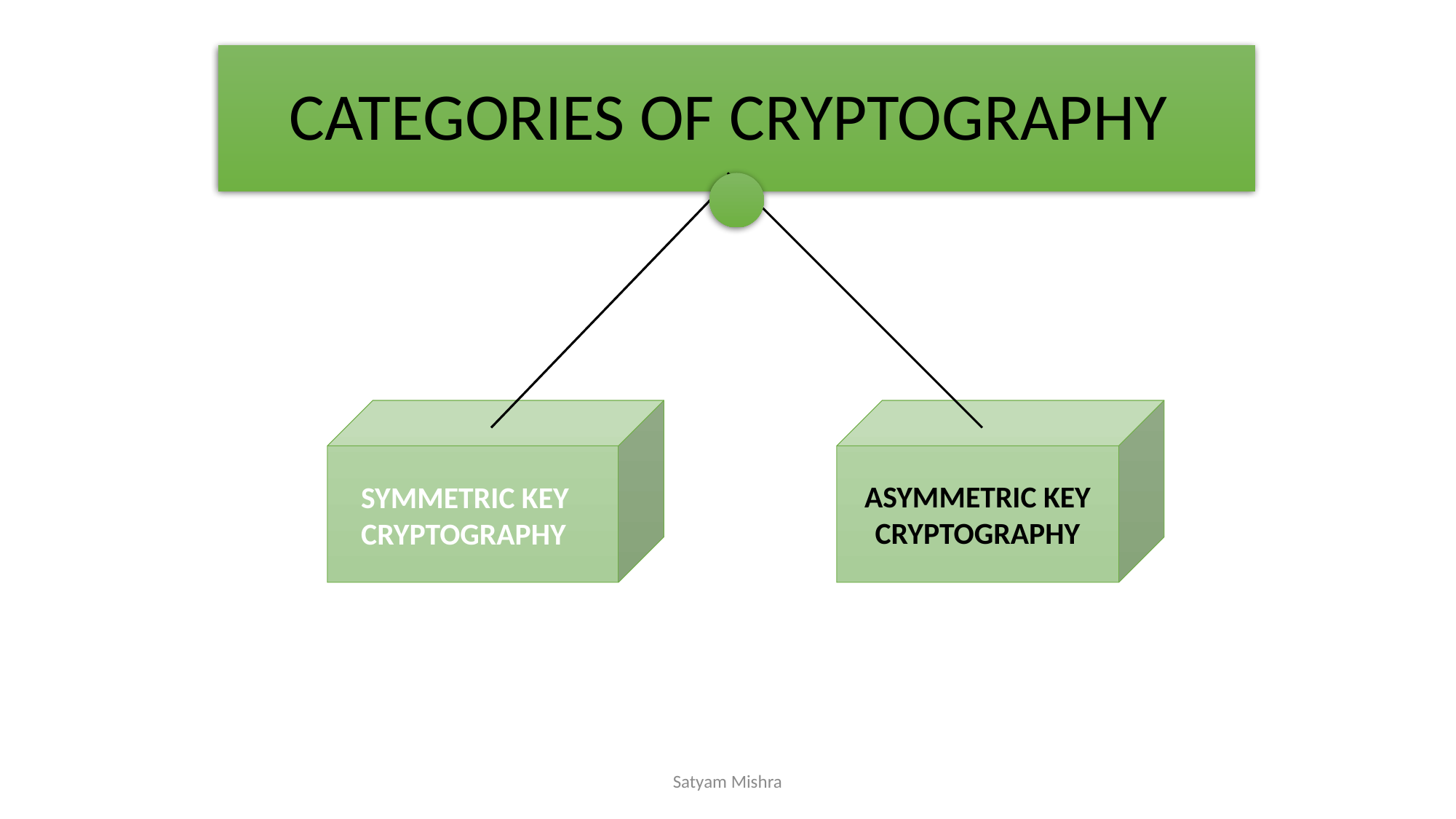

# CATEGORIES OF CRYPTOGRAPHY

ASYMMETRIC KEY CRYPTOGRAPHY
  SYMMETRIC KEY       CRYPTOGRAPHY
Satyam Mishra